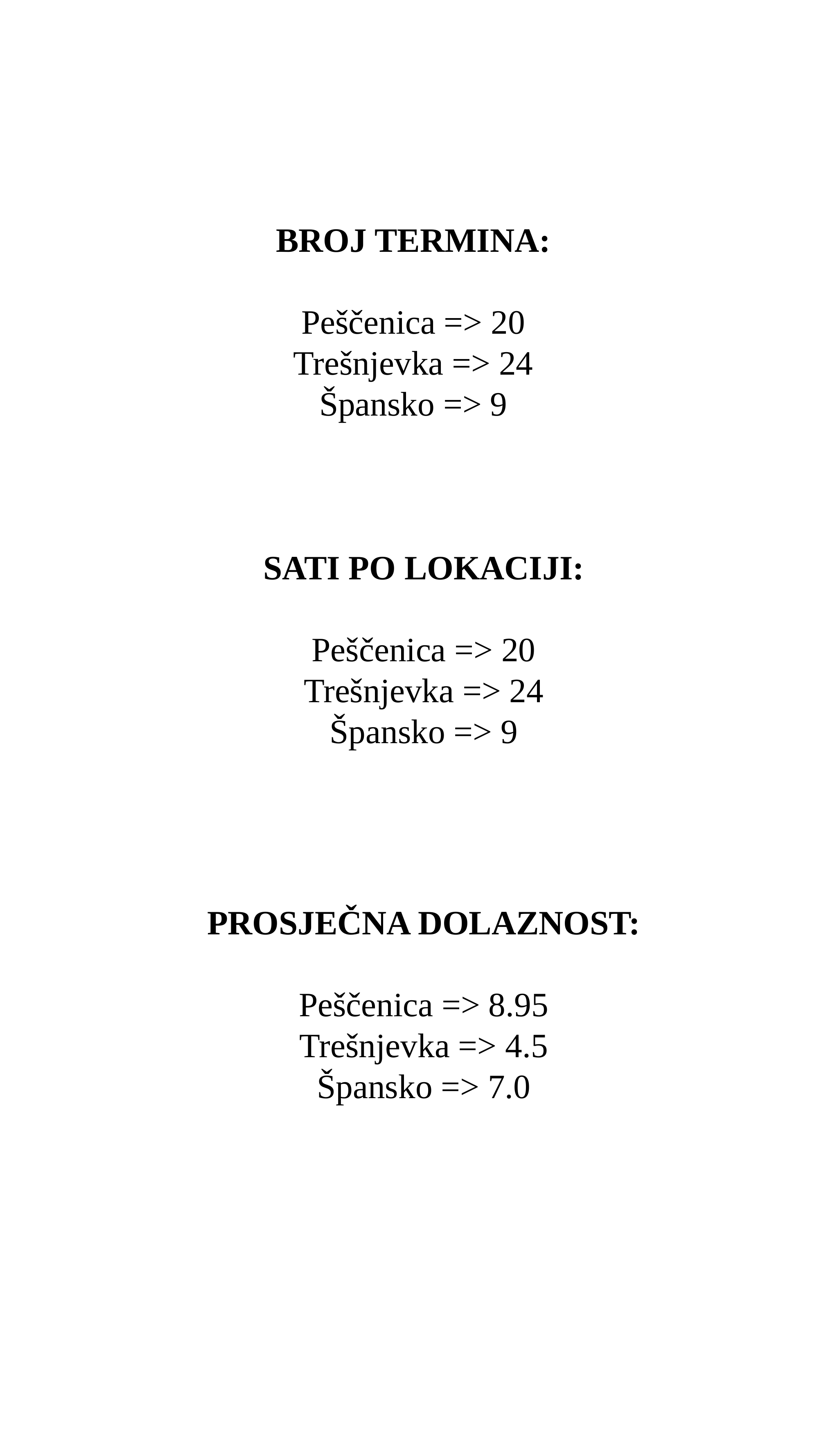

BROJ TERMINA:

Peščenica => 20
Trešnjevka => 24
Špansko => 9
SATI PO LOKACIJI:

Peščenica => 20
Trešnjevka => 24
Špansko => 9
PROSJEČNA DOLAZNOST:

Peščenica => 8.95
Trešnjevka => 4.5
Špansko => 7.0